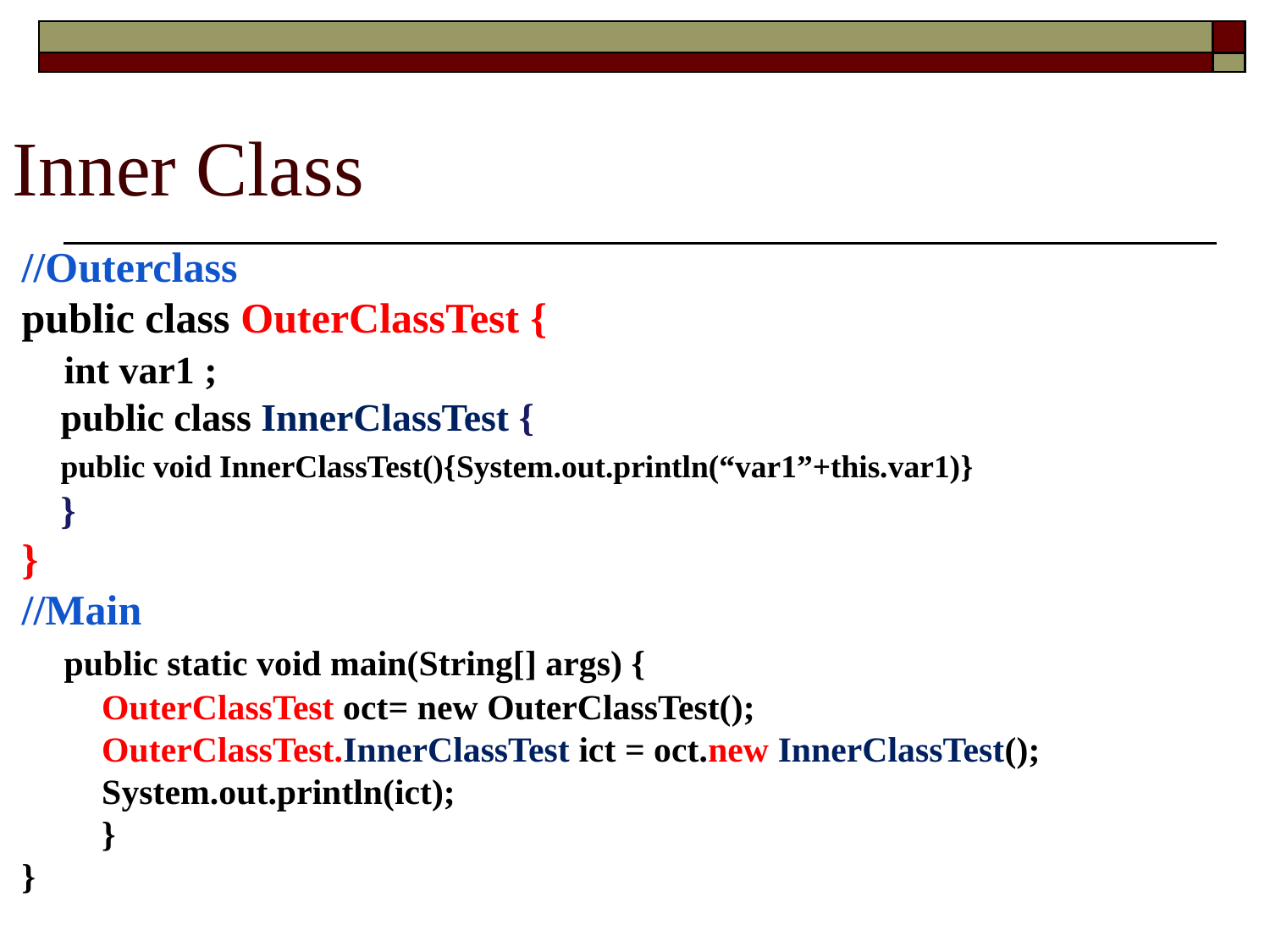

# Inner Class
//Outerclass
public class OuterClassTest {
    int var1 ;
    public class InnerClassTest {
    public void InnerClassTest(){System.out.println(“var1”+this.var1)}
    }
}
//Main
    public static void main(String[] args) {
         OuterClassTest oct= new OuterClassTest();
         OuterClassTest.InnerClassTest ict = oct.new InnerClassTest();
         System.out.println(ict);
         }
}